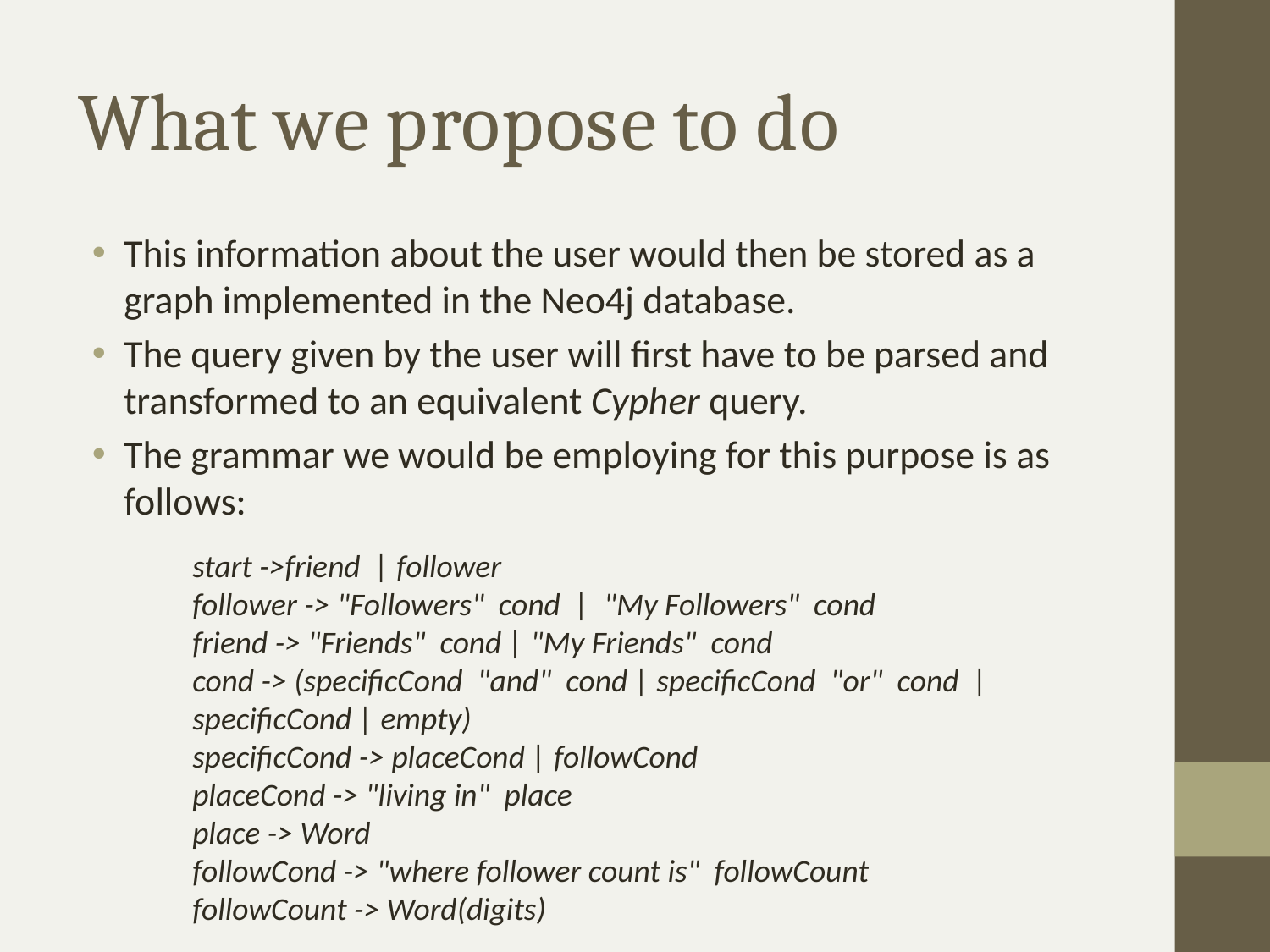

# What we propose to do
This information about the user would then be stored as a graph implemented in the Neo4j database.
The query given by the user will first have to be parsed and transformed to an equivalent Cypher query.
The grammar we would be employing for this purpose is as follows:
start ->friend  | follower
follower -> "Followers"  cond  |  "My Followers"  cond
friend -> "Friends"  cond | "My Friends"  cond
cond -> (specificCond  "and"  cond | specificCond  "or"  cond  | specificCond | empty)
specificCond -> placeCond | followCond
placeCond -> "living in"  place
place -> Word
followCond -> "where follower count is"  followCount
followCount -> Word(digits)